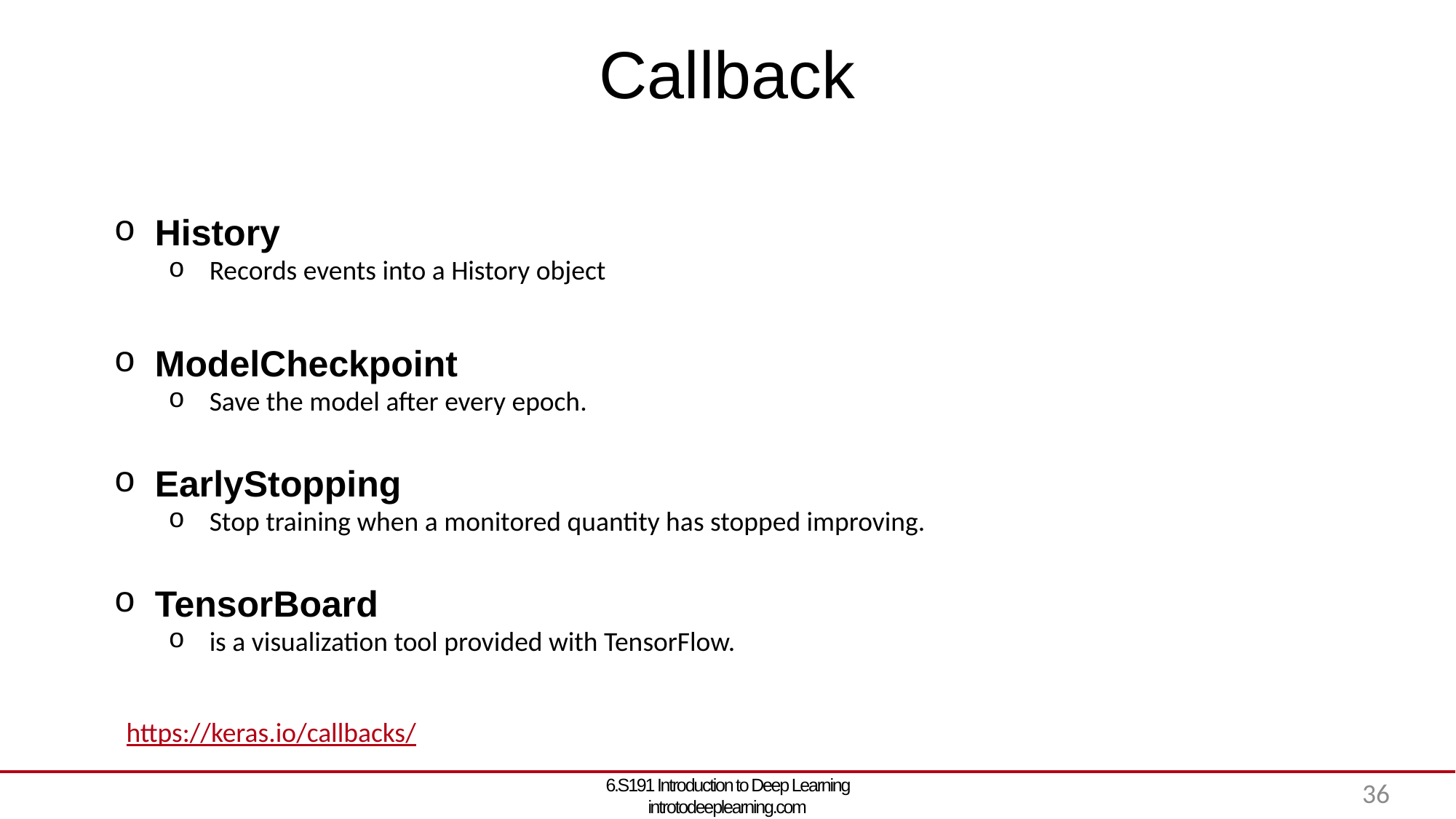

# Callback
History
Records events into a History object

ModelCheckpoint
Save the model after every epoch.

EarlyStopping
Stop training when a monitored quantity has stopped improving.

TensorBoard
is a visualization tool provided with TensorFlow.

https://keras.io/callbacks/
6.S191 Introduction to Deep Learning introtodeeplearning.com
36